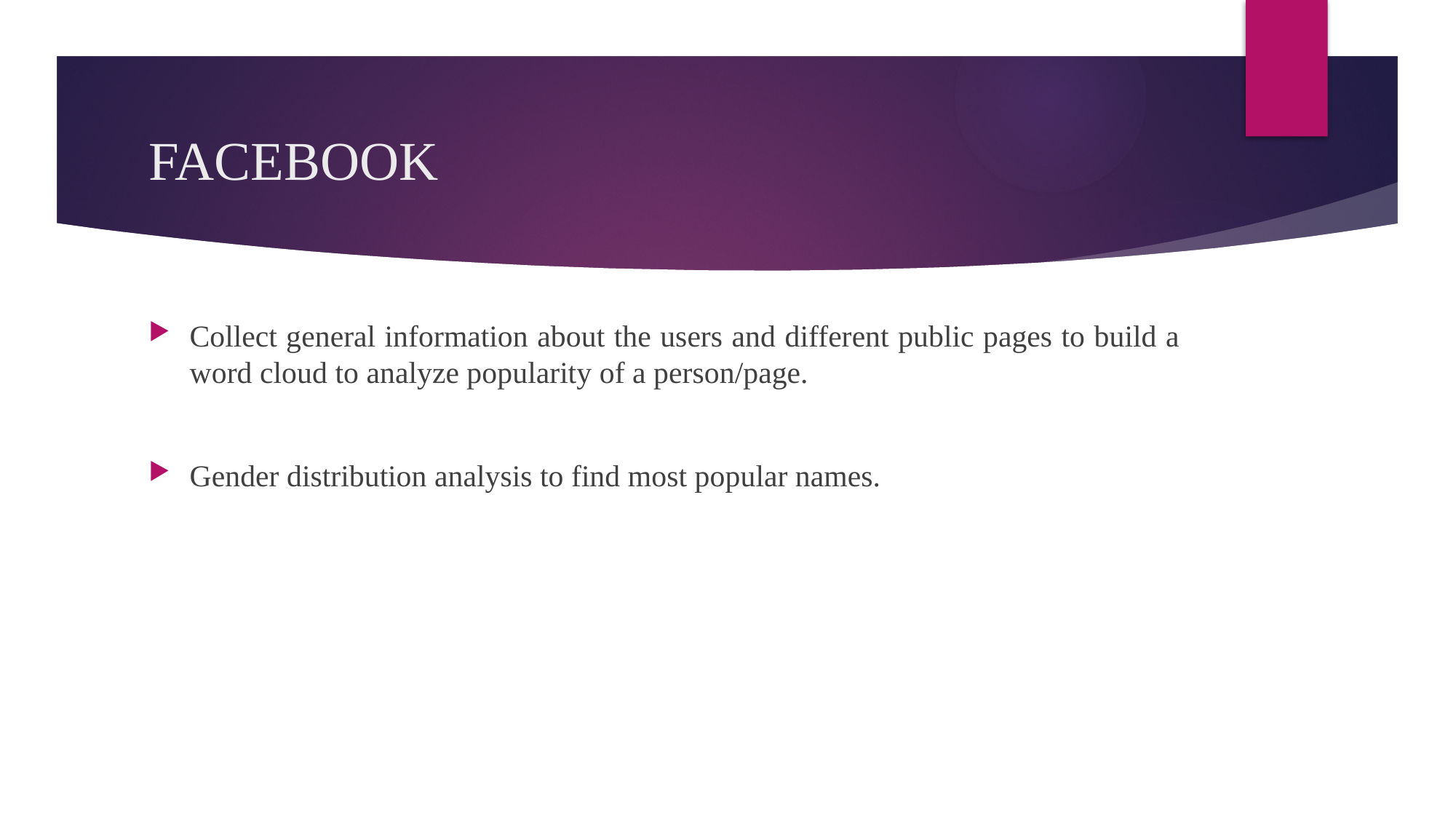

# FACEBOOK
Collect general information about the users and different public pages to build a word cloud to analyze popularity of a person/page.

Gender distribution analysis to find most popular names.